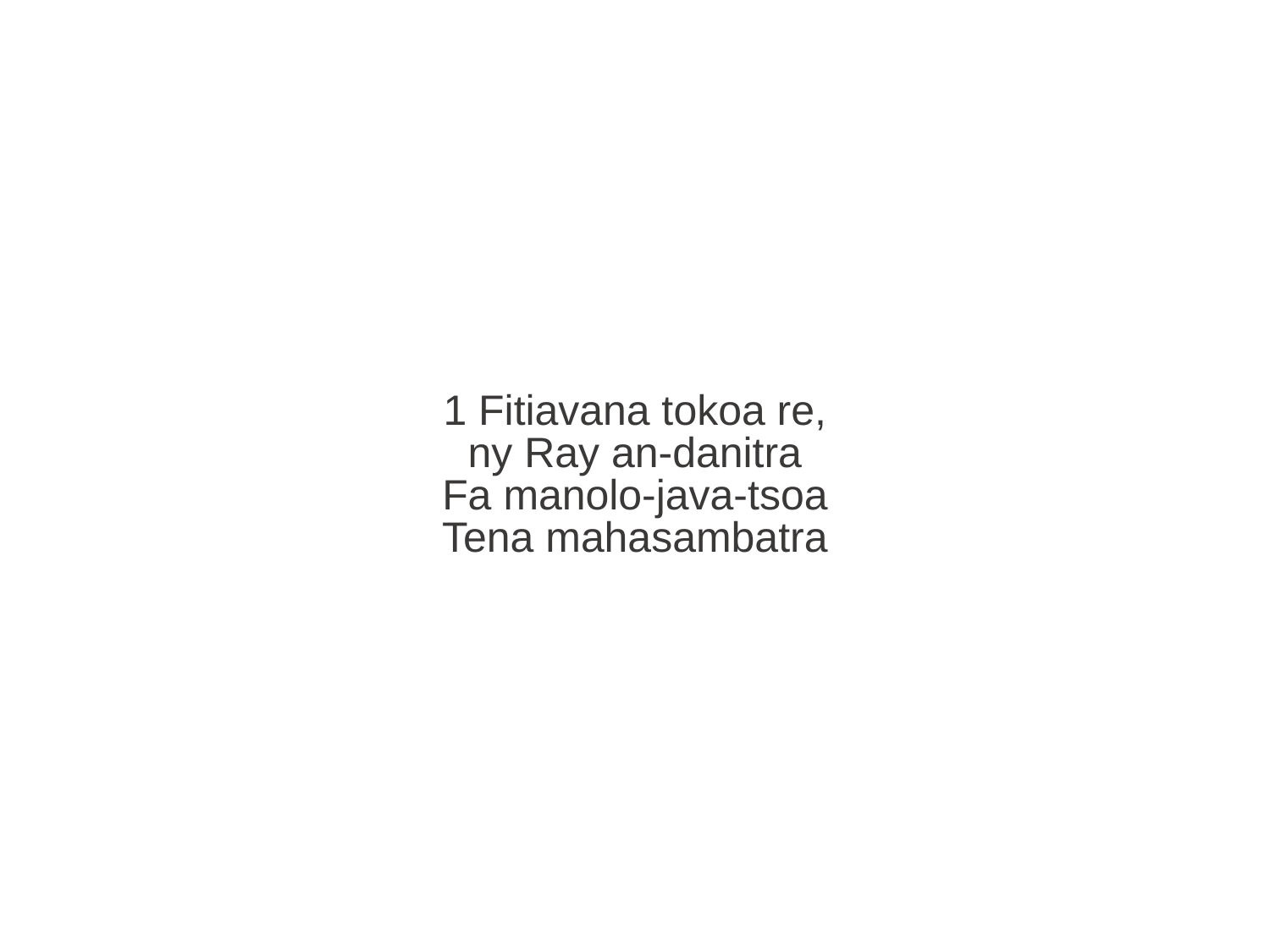

1 Fitiavana tokoa re,
ny Ray an-danitra
Fa manolo-java-tsoa
Tena mahasambatra